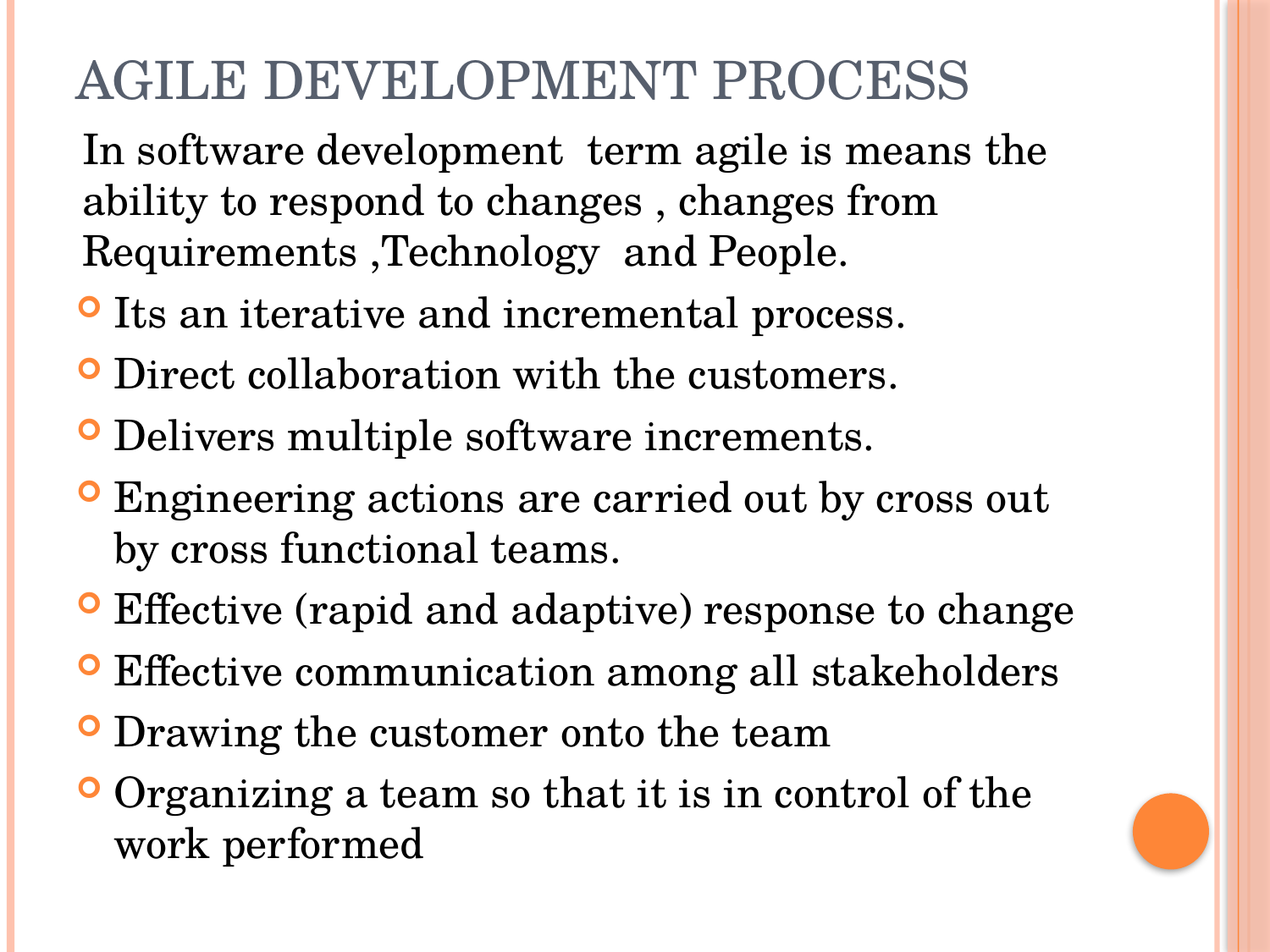

# AGILE DEVELOPMENT PROCESS
In software development  term agile is means the ability to respond to changes , changes from Requirements ,Technology  and People.
Its an iterative and incremental process.
Direct collaboration with the customers.
Delivers multiple software increments.
Engineering actions are carried out by cross out by cross functional teams.
Effective (rapid and adaptive) response to change
Effective communication among all stakeholders
Drawing the customer onto the team
Organizing a team so that it is in control of the work performed